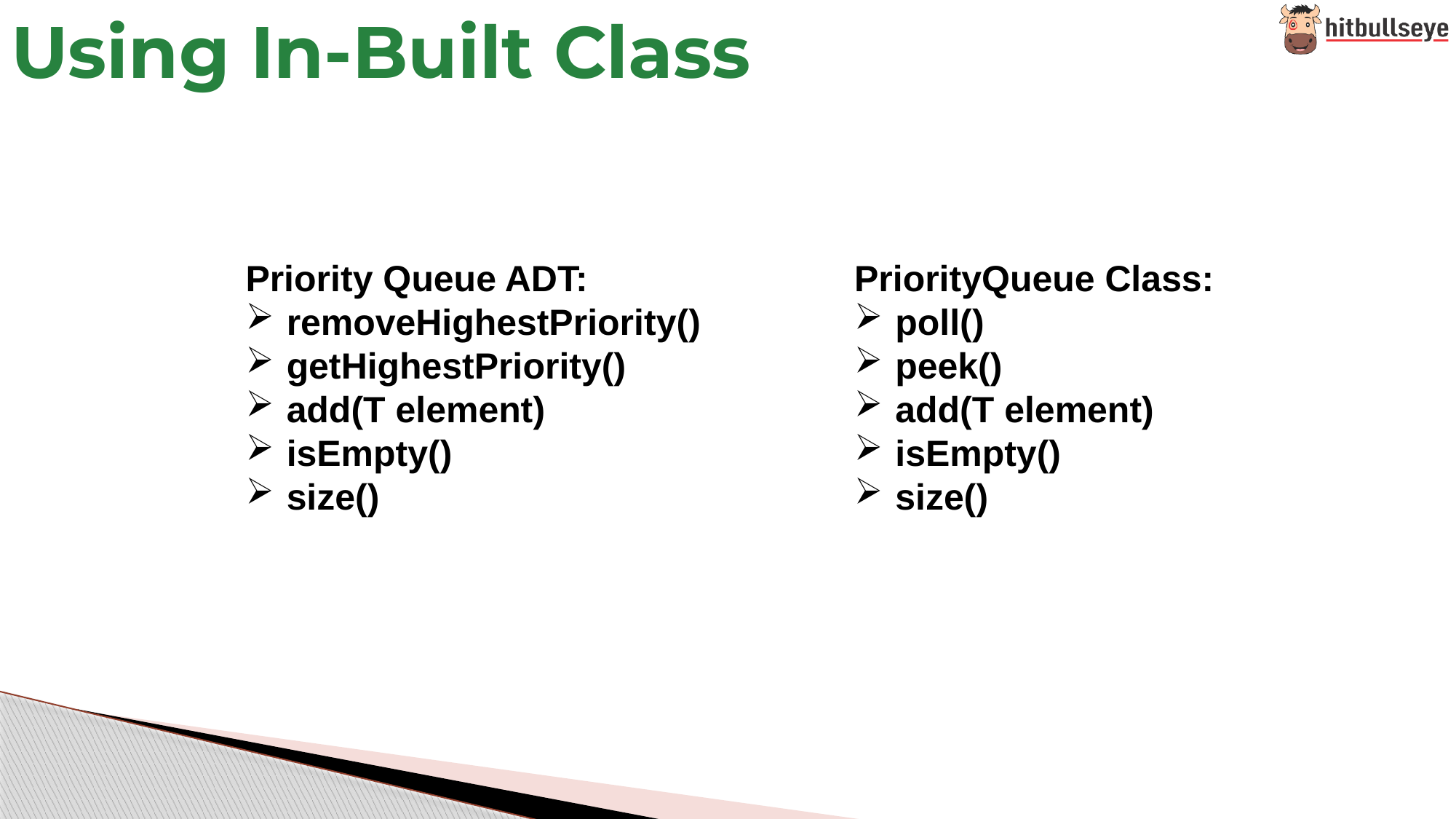

# Using In-Built Class
Priority Queue ADT:
removeHighestPriority()
getHighestPriority()
add(T element)
isEmpty()
size()

PriorityQueue Class:
poll()
peek()
add(T element)
isEmpty()
size()